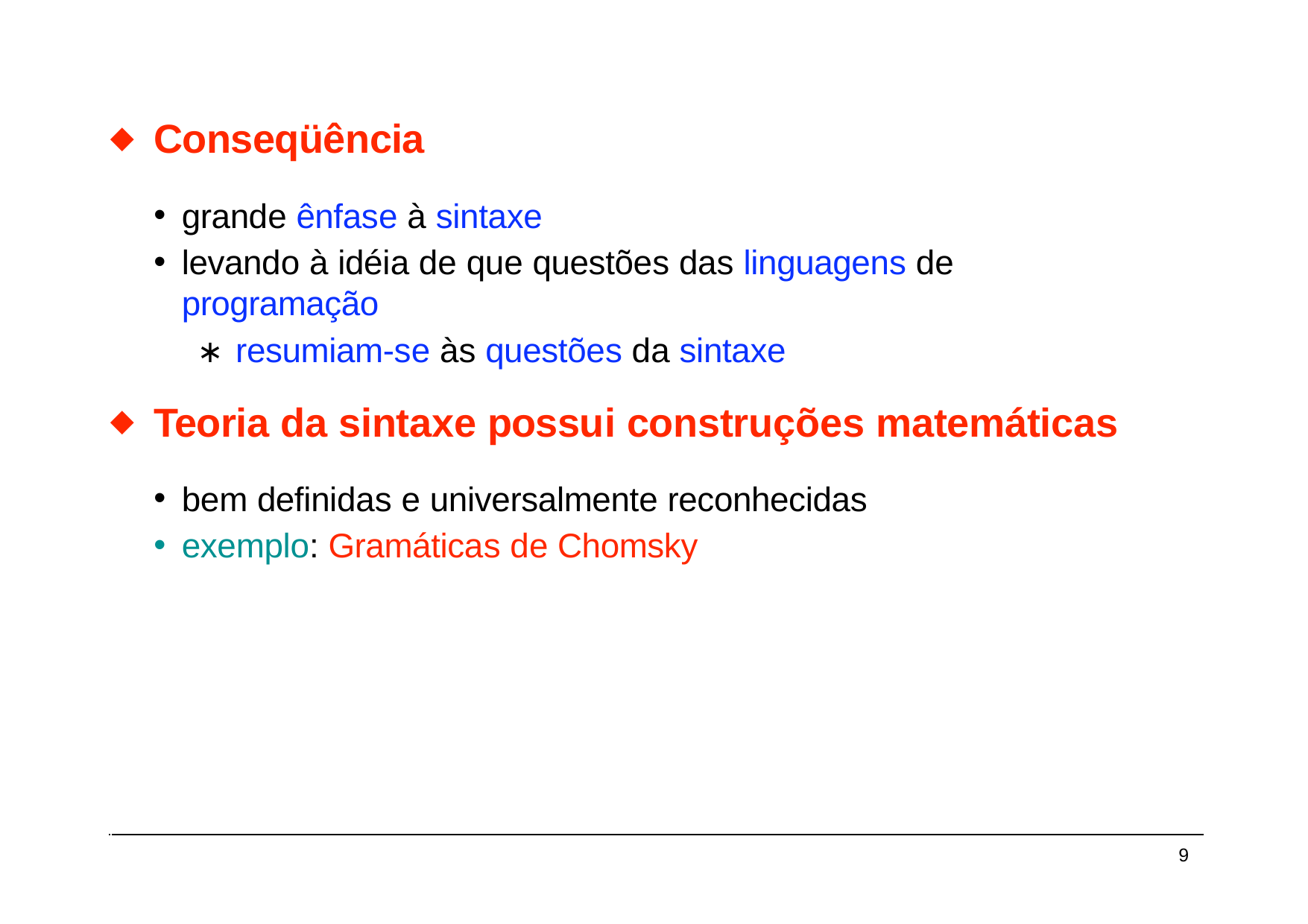

Conseqüência
grande ênfase à sintaxe
levando à idéia de que questões das linguagens de programação
∗ resumiam-se às questões da sintaxe

Teoria da sintaxe possui construções matemáticas

bem definidas e universalmente reconhecidas
exemplo: Gramáticas de Chomsky
9